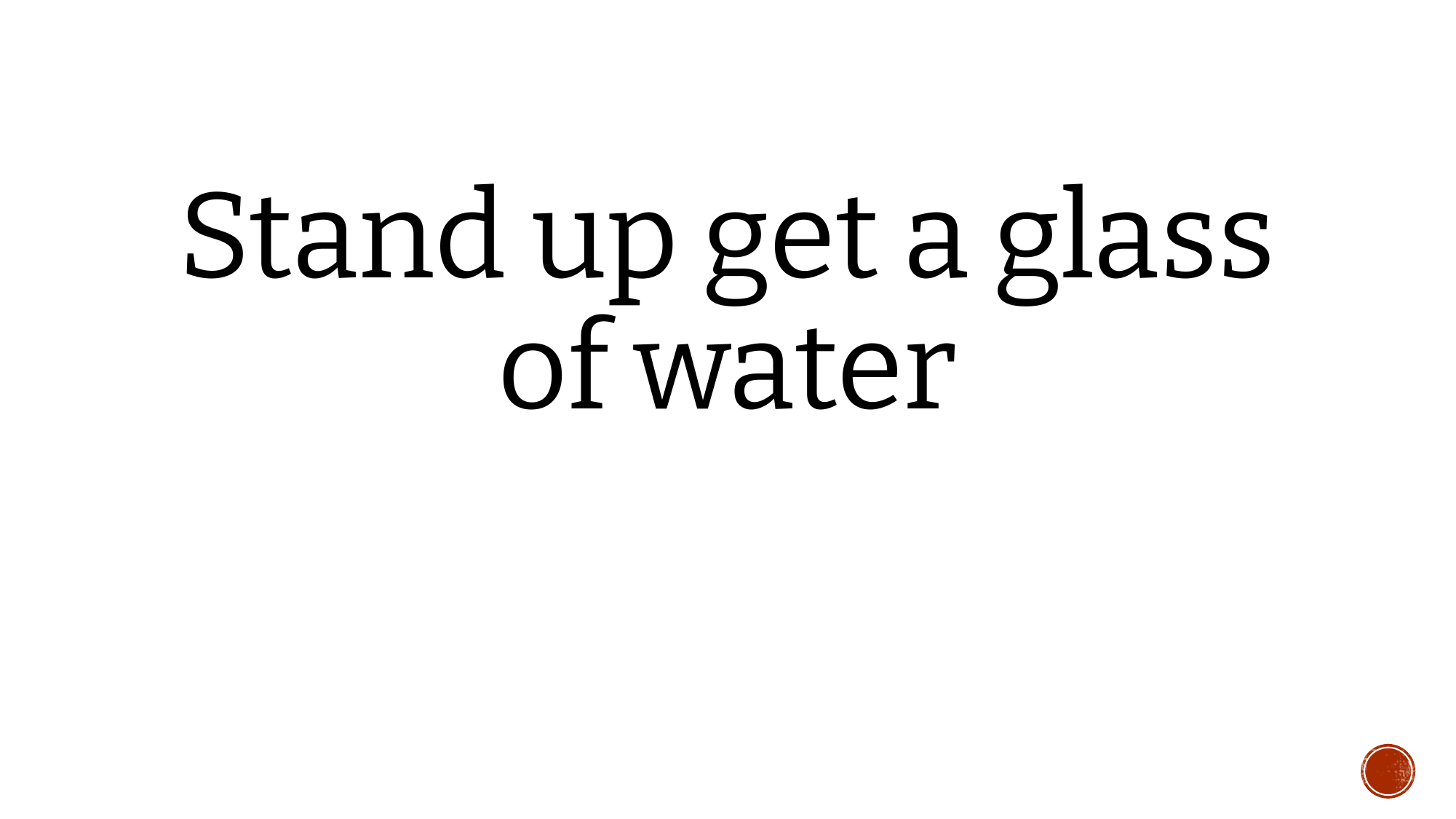

Stand up get a glass of water